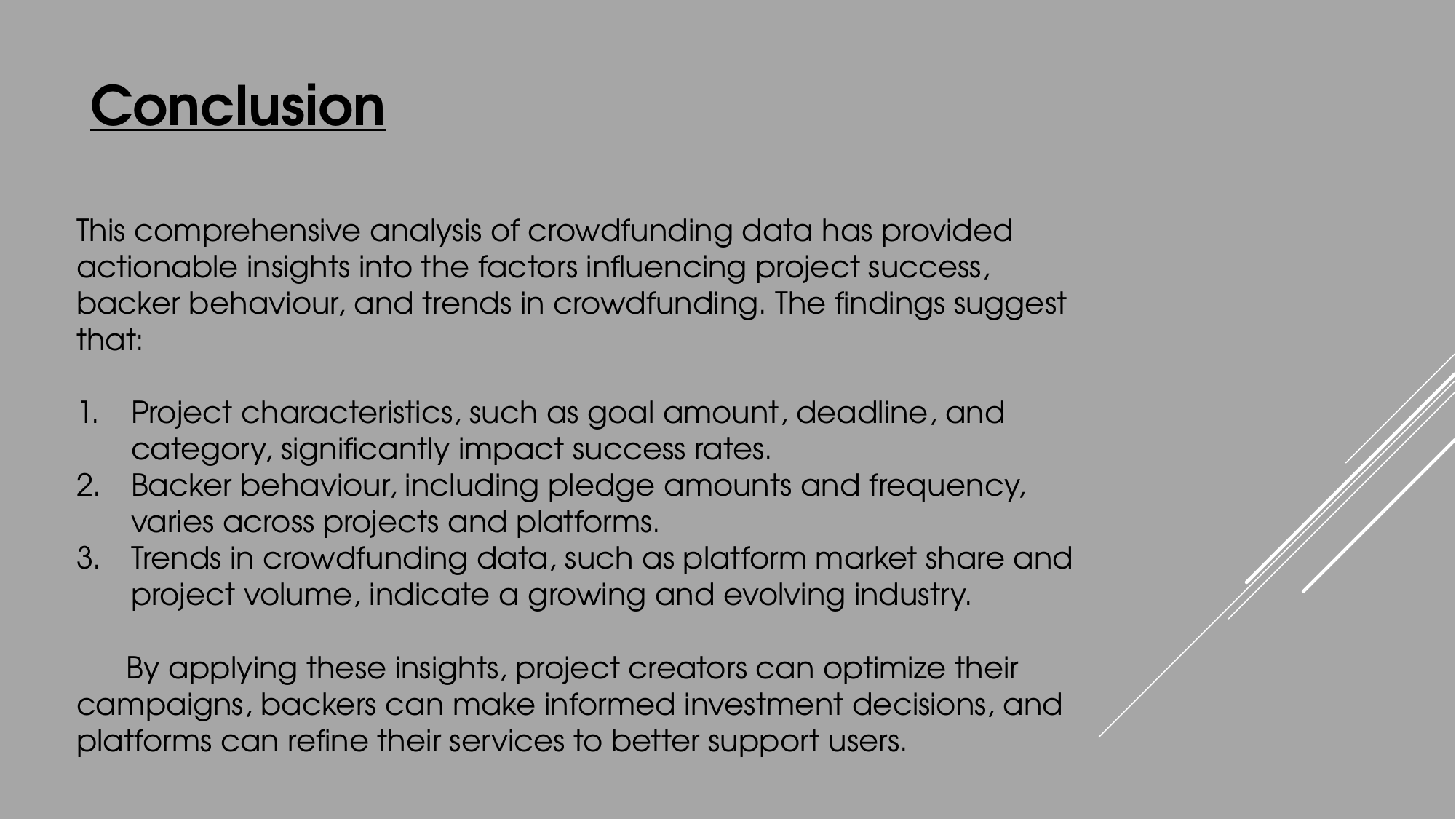

Conclusion
This comprehensive analysis of crowdfunding data has provided actionable insights into the factors influencing project success, backer behaviour, and trends in crowdfunding. The findings suggest that:

Project characteristics, such as goal amount, deadline, and category, significantly impact success rates.
Backer behaviour, including pledge amounts and frequency, varies across projects and platforms.
Trends in crowdfunding data, such as platform market share and project volume, indicate a growing and evolving industry.

      By applying these insights, project creators can optimize their campaigns, backers can make informed investment decisions, and platforms can refine their services to better support users.